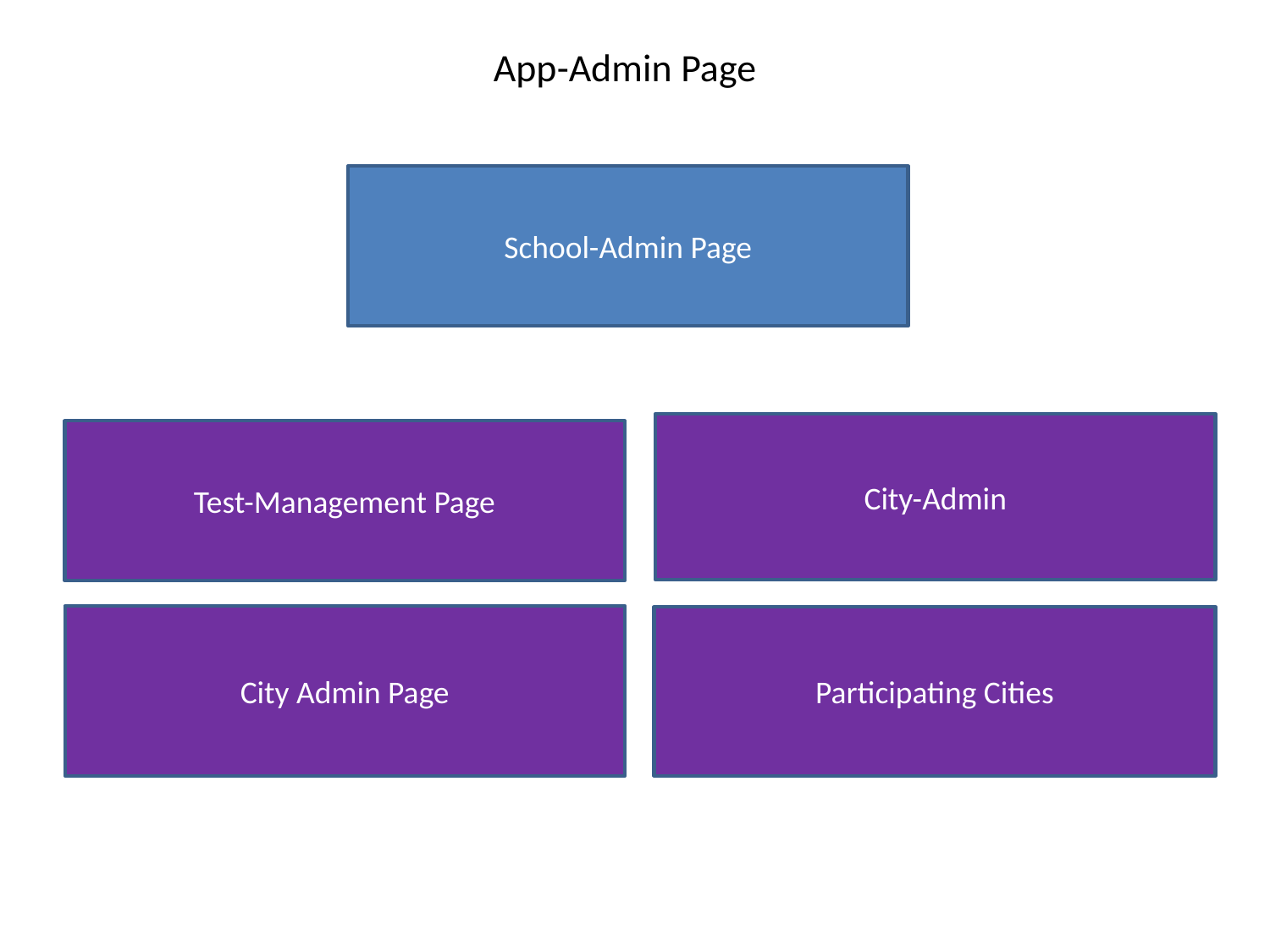

# App-Admin Page
School-Admin Page
City-Admin
Test-Management Page
City Admin Page
Participating Cities